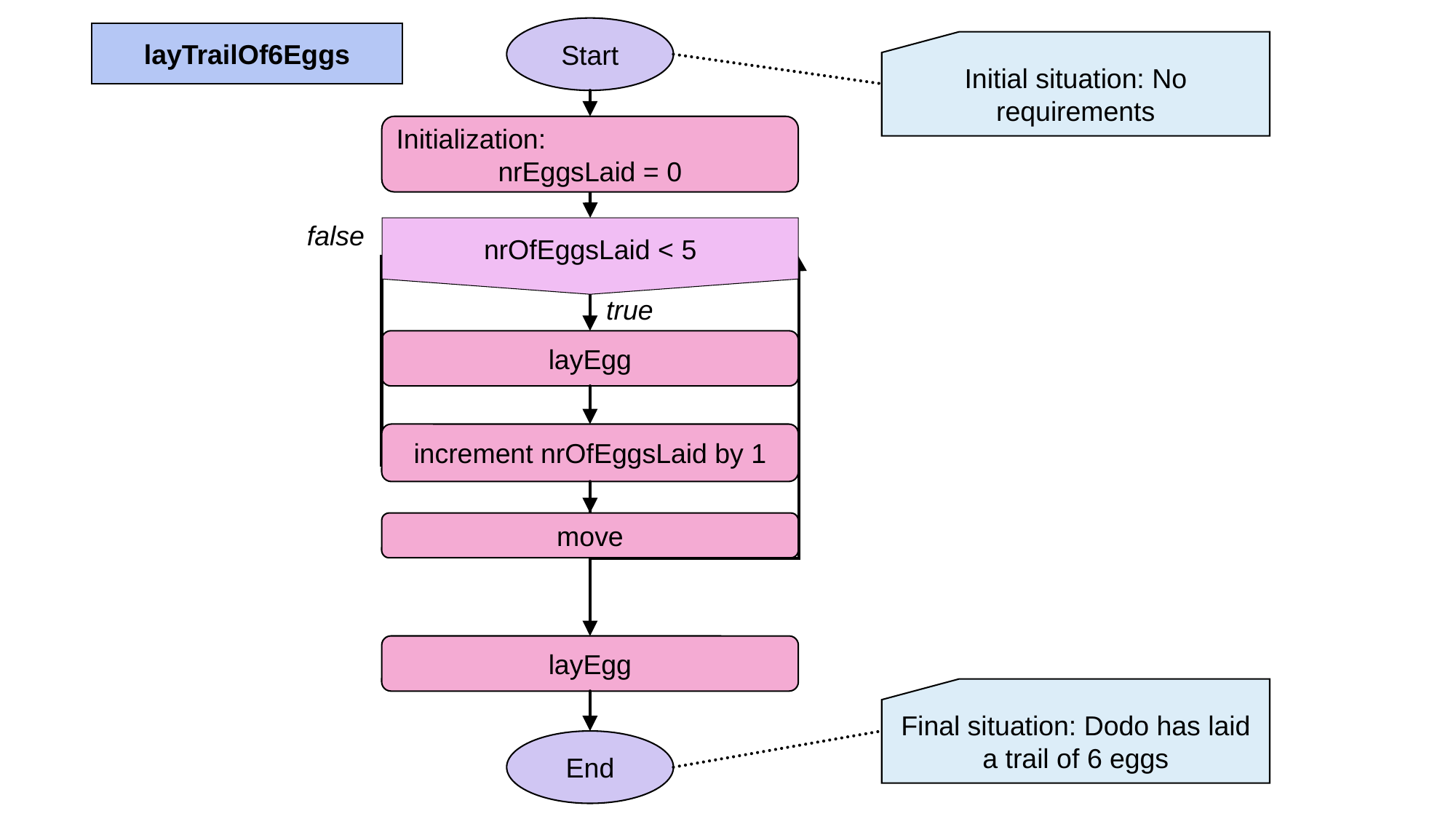

Start
layTrailOf6Eggs
Initial situation: No requirements
Initialization:
nrEggsLaid = 0
false
nrOfEggsLaid < 5
true
layEgg
increment nrOfEggsLaid by 1
move
layEgg
Final situation: Dodo has laid a trail of 6 eggs
End